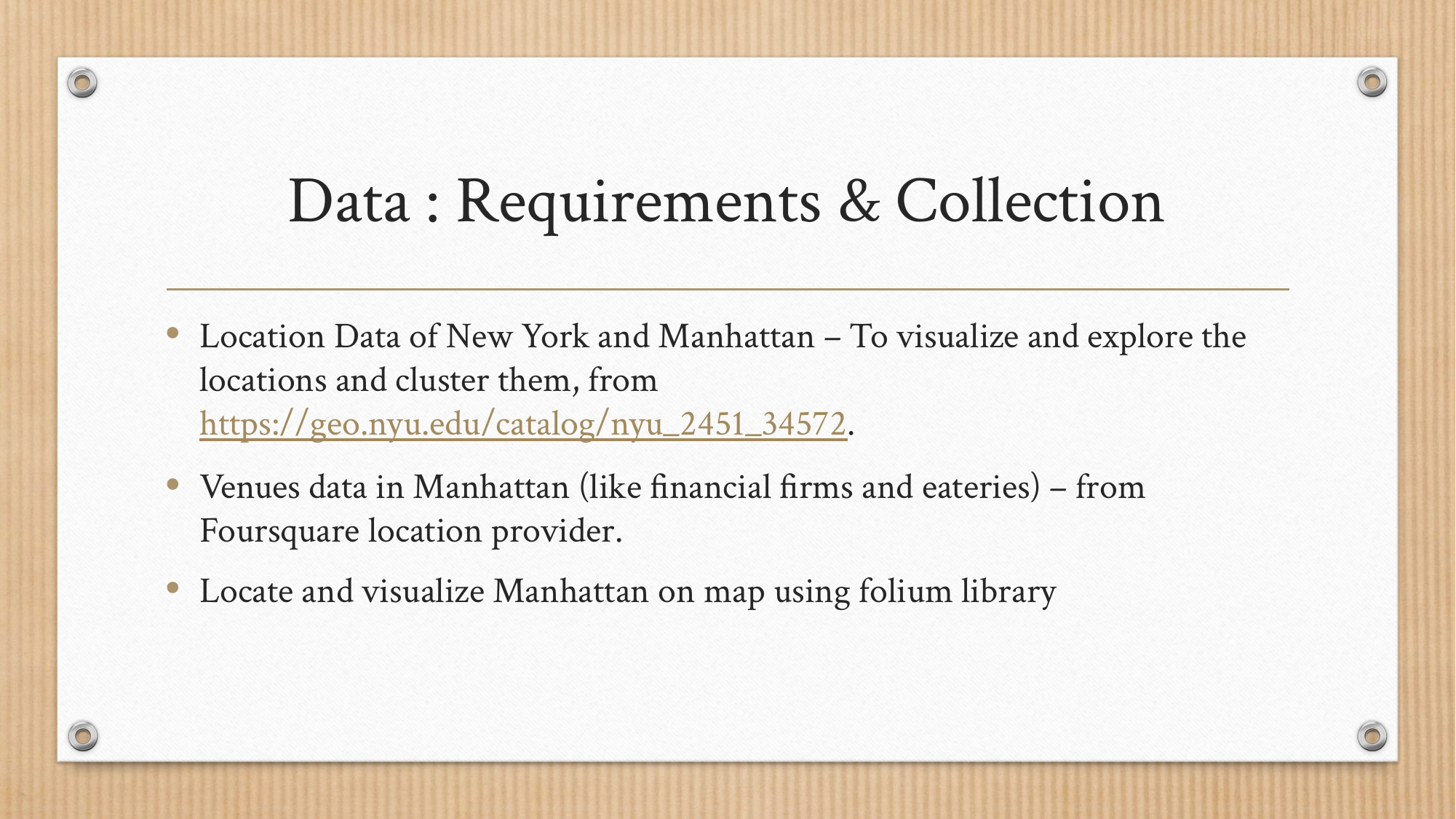

# Data : Requirements & Collection
Location Data of New York and Manhattan – To visualize and explore the locations and cluster them, from  https://geo.nyu.edu/catalog/nyu_2451_34572.
Venues data in Manhattan (like financial firms and eateries) – from Foursquare location provider.
Locate and visualize Manhattan on map using folium library